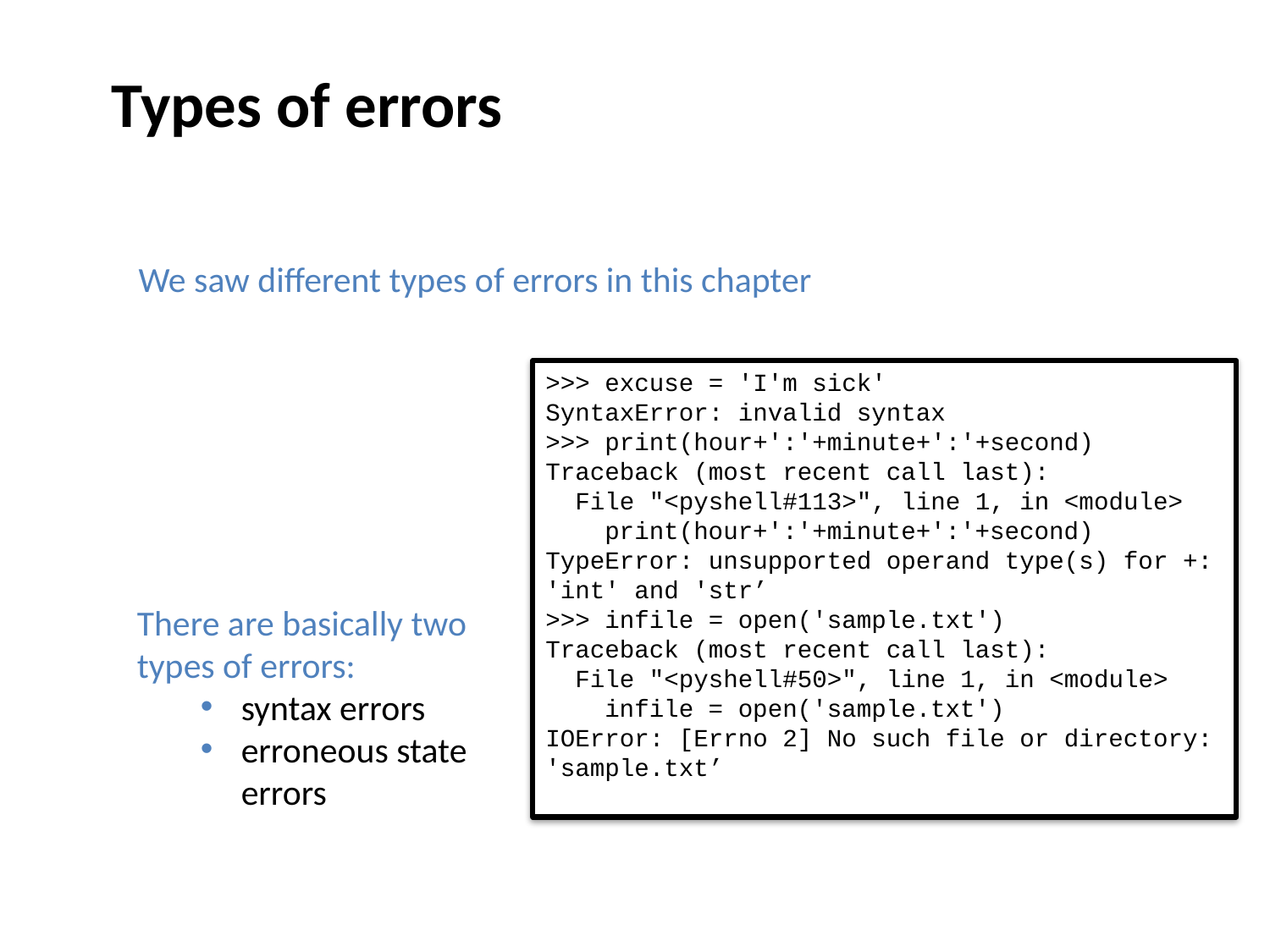

Types of errors
We saw different types of errors in this chapter
>>> excuse = 'I'm sick'
SyntaxError: invalid syntax
>>> print(hour+':'+minute+':'+second)
Traceback (most recent call last):
  File "<pyshell#113>", line 1, in <module>
    print(hour+':'+minute+':'+second)
TypeError: unsupported operand type(s) for +: 'int' and 'str’
>>> infile = open('sample.txt')
Traceback (most recent call last):
  File "<pyshell#50>", line 1, in <module>
    infile = open('sample.txt')
IOError: [Errno 2] No such file or directory: 'sample.txt’

There are basically two types of errors:
syntax errors
erroneous state errors